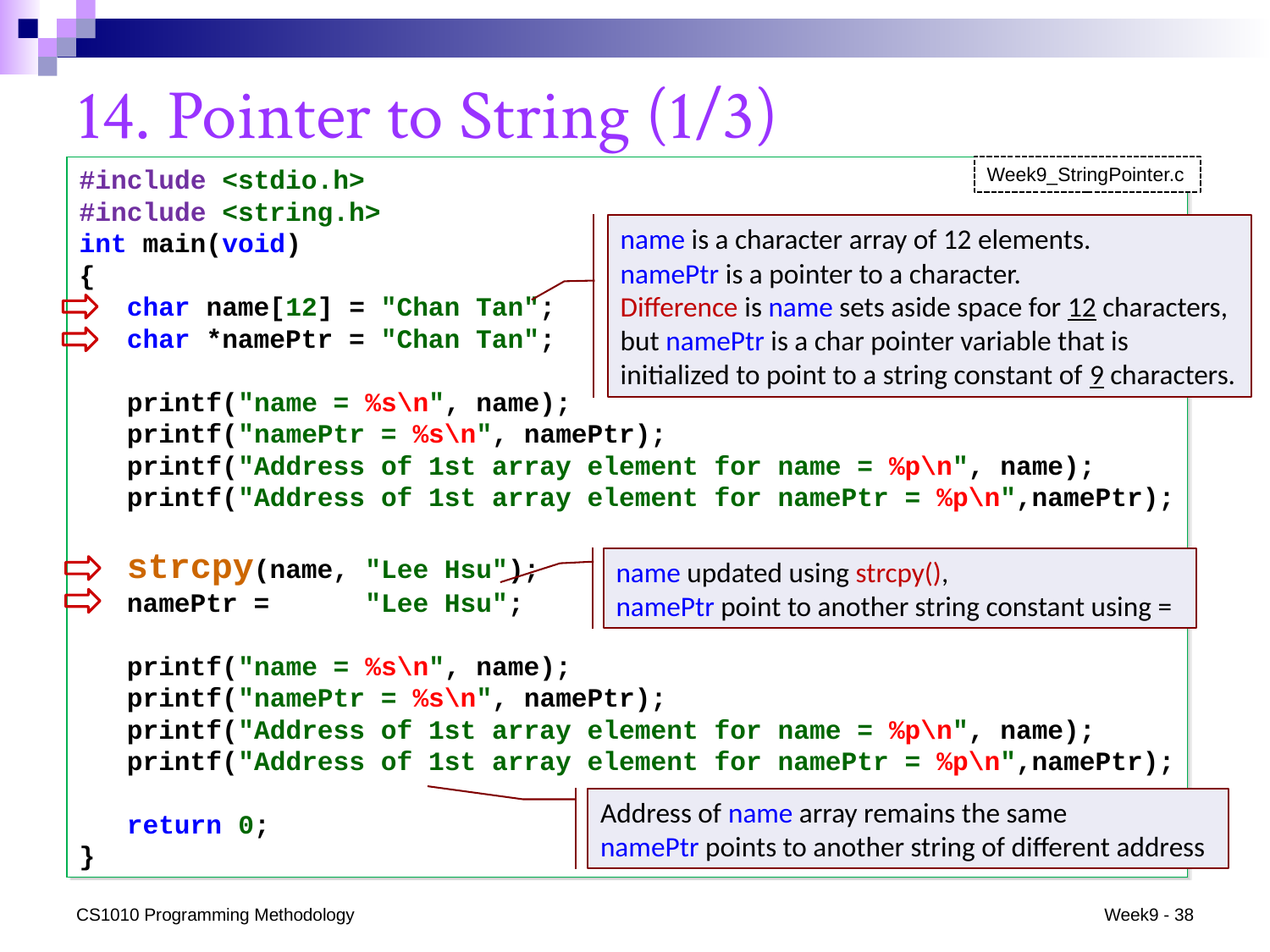

# 14. Pointer to String (1/3)
Week9_StringPointer.c
#include <stdio.h>
#include <string.h>
int main(void)
{
   char name[12] = "Chan Tan";
   char *namePtr = "Chan Tan";

   printf("name = %s\n", name);
   printf("namePtr = %s\n", namePtr);
   printf("Address of 1st array element for name = %p\n", name);
   printf("Address of 1st array element for namePtr = %p\n",namePtr);

   strcpy(name, "Lee Hsu");
   namePtr =      "Lee Hsu";

   printf("name = %s\n", name);
   printf("namePtr = %s\n", namePtr);
   printf("Address of 1st array element for name = %p\n", name);
   printf("Address of 1st array element for namePtr = %p\n",namePtr);

   return 0;
}
name is a character array of 12 elements.
namePtr is a pointer to a character.
Difference is name sets aside space for 12 characters, but namePtr is a char pointer variable that is initialized to point to a string constant of 9 characters.

name updated using strcpy(),
namePtr point to another string constant using =

Address of name array remains the same
namePtr points to another string of different address
CS1010 Programming Methodology
Week9 - 38